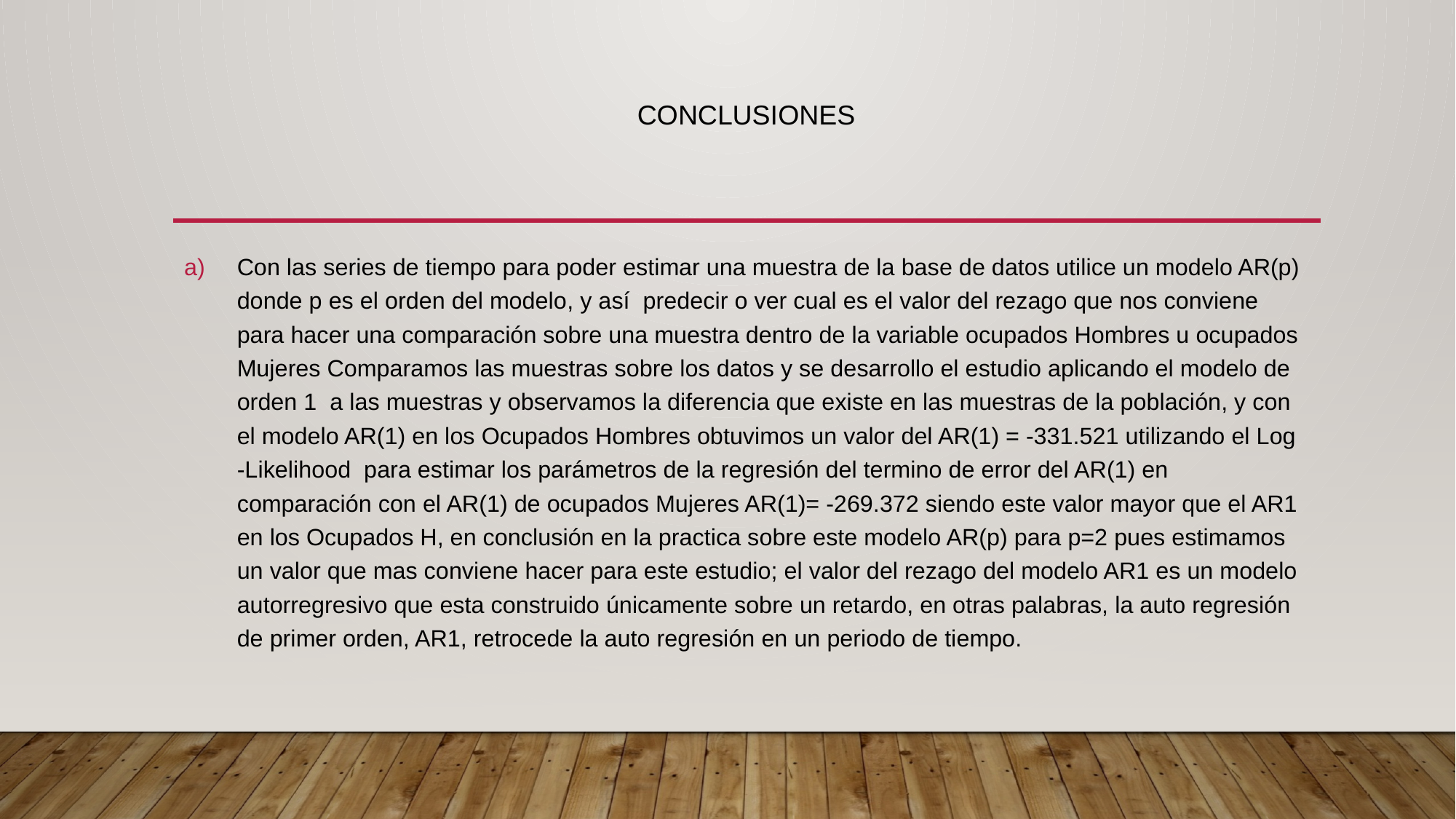

# conclusiones
Con las series de tiempo para poder estimar una muestra de la base de datos utilice un modelo AR(p) donde p es el orden del modelo, y así  predecir o ver cual es el valor del rezago que nos conviene para hacer una comparación sobre una muestra dentro de la variable ocupados Hombres u ocupados Mujeres Comparamos las muestras sobre los datos y se desarrollo el estudio aplicando el modelo de orden 1  a las muestras y observamos la diferencia que existe en las muestras de la población, y con el modelo AR(1) en los Ocupados Hombres obtuvimos un valor del AR(1) = -331.521 utilizando el Log -Likelihood  para estimar los parámetros de la regresión del termino de error del AR(1) en comparación con el AR(1) de ocupados Mujeres AR(1)= -269.372 siendo este valor mayor que el AR1 en los Ocupados H, en conclusión en la practica sobre este modelo AR(p) para p=2 pues estimamos un valor que mas conviene hacer para este estudio; el valor del rezago del modelo AR1 es un modelo autorregresivo que esta construido únicamente sobre un retardo, en otras palabras, la auto regresión de primer orden, AR1, retrocede la auto regresión en un periodo de tiempo.